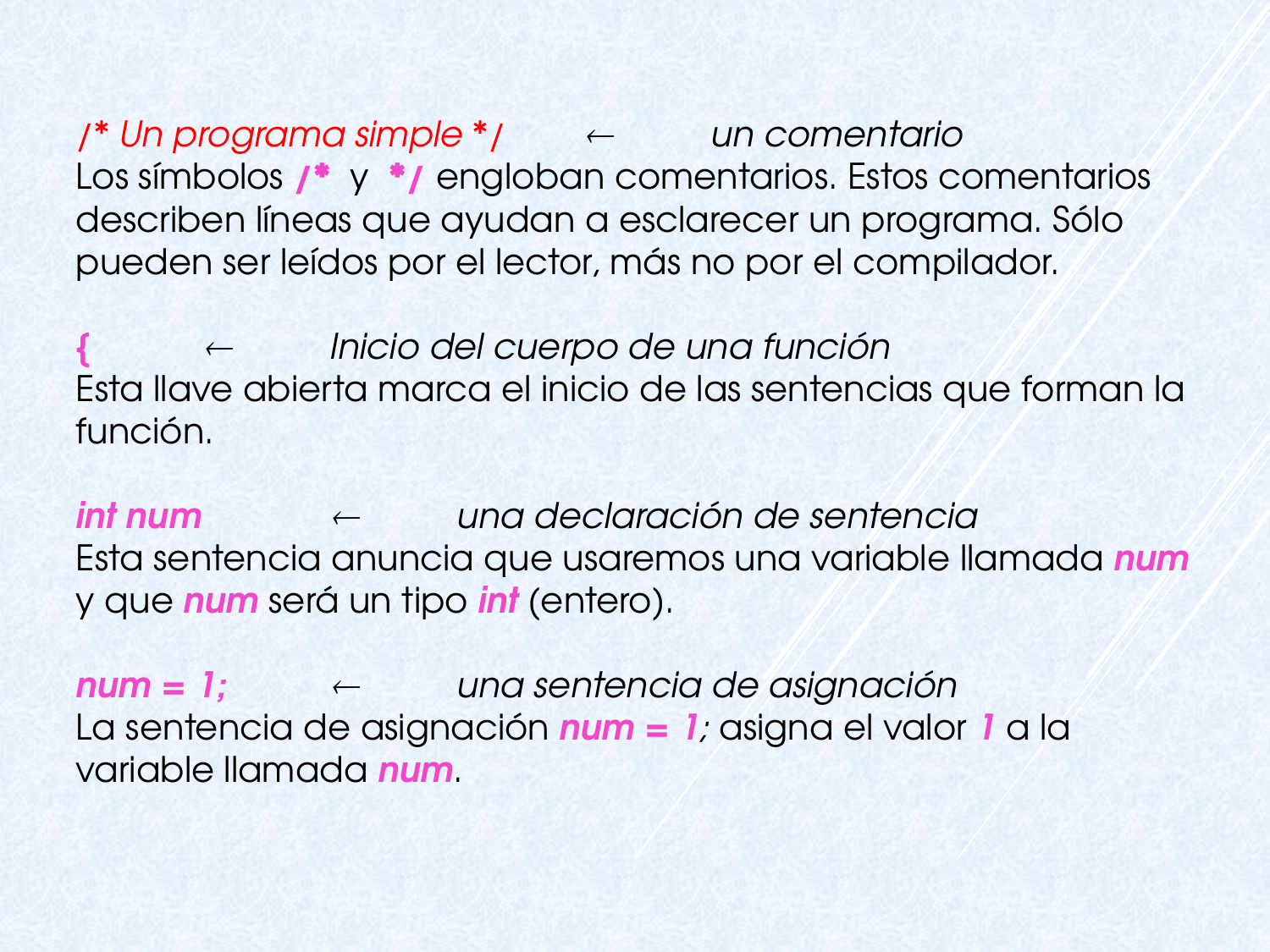

/* Un programa simple */ 	←	un comentario
Los símbolos /*  y  */ engloban comentarios. Estos comentarios describen líneas que ayudan a esclarecer un programa. Sólo pueden ser leídos por el lector, más no por el compilador.

{ 	←	Inicio del cuerpo de una función
Esta llave abierta marca el inicio de las sentencias que forman la función.

int num 	←	una declaración de sentencia
Esta sentencia anuncia que usaremos una variable llamada num y que num será un tipo int (entero).

num = 1; 	←	una sentencia de asignación
La sentencia de asignación num = 1; asigna el valor 1 a la variable llamada num.